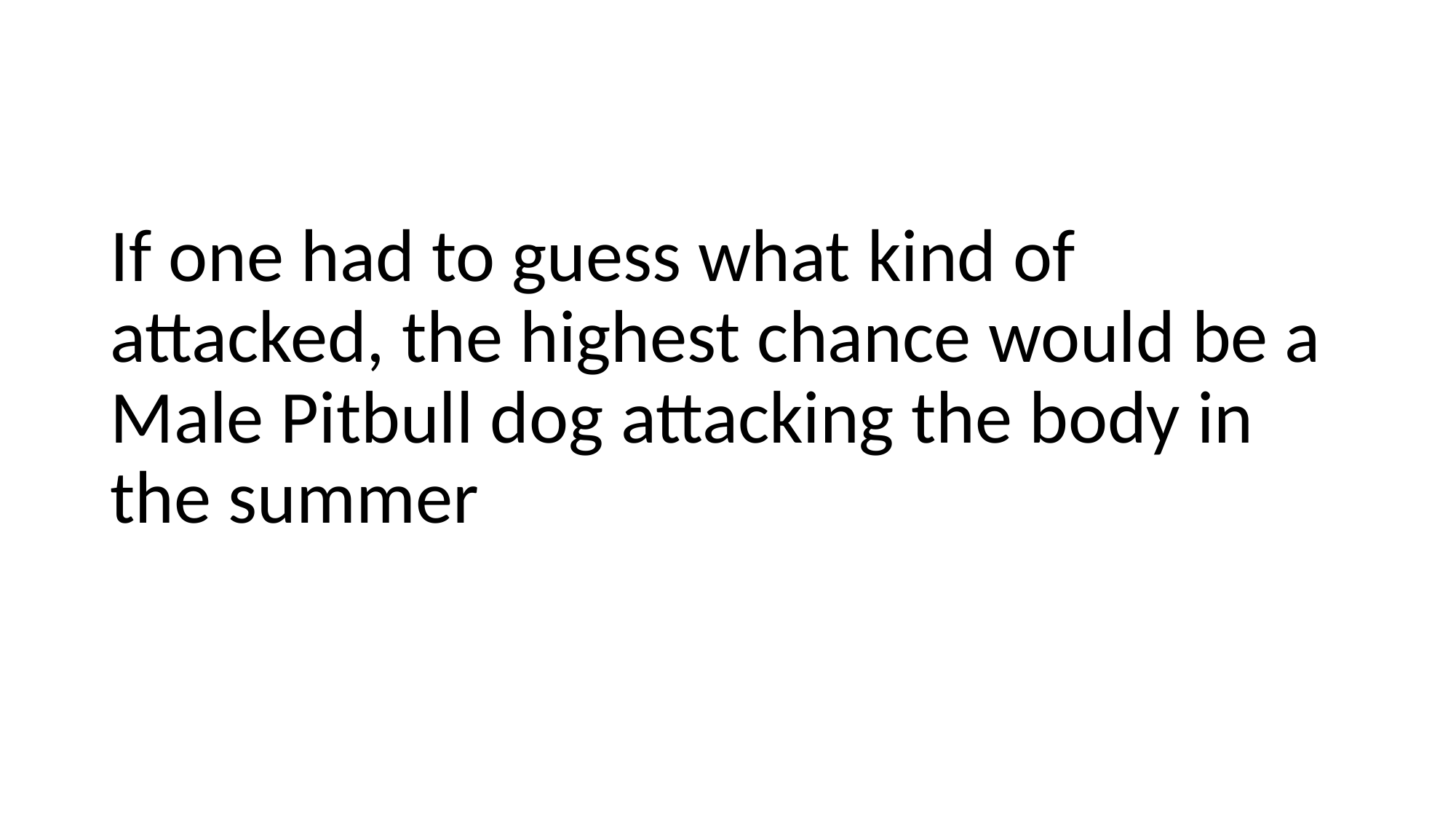

# If one had to guess what kind of attacked, the highest chance would be a Male Pitbull dog attacking the body in the summer